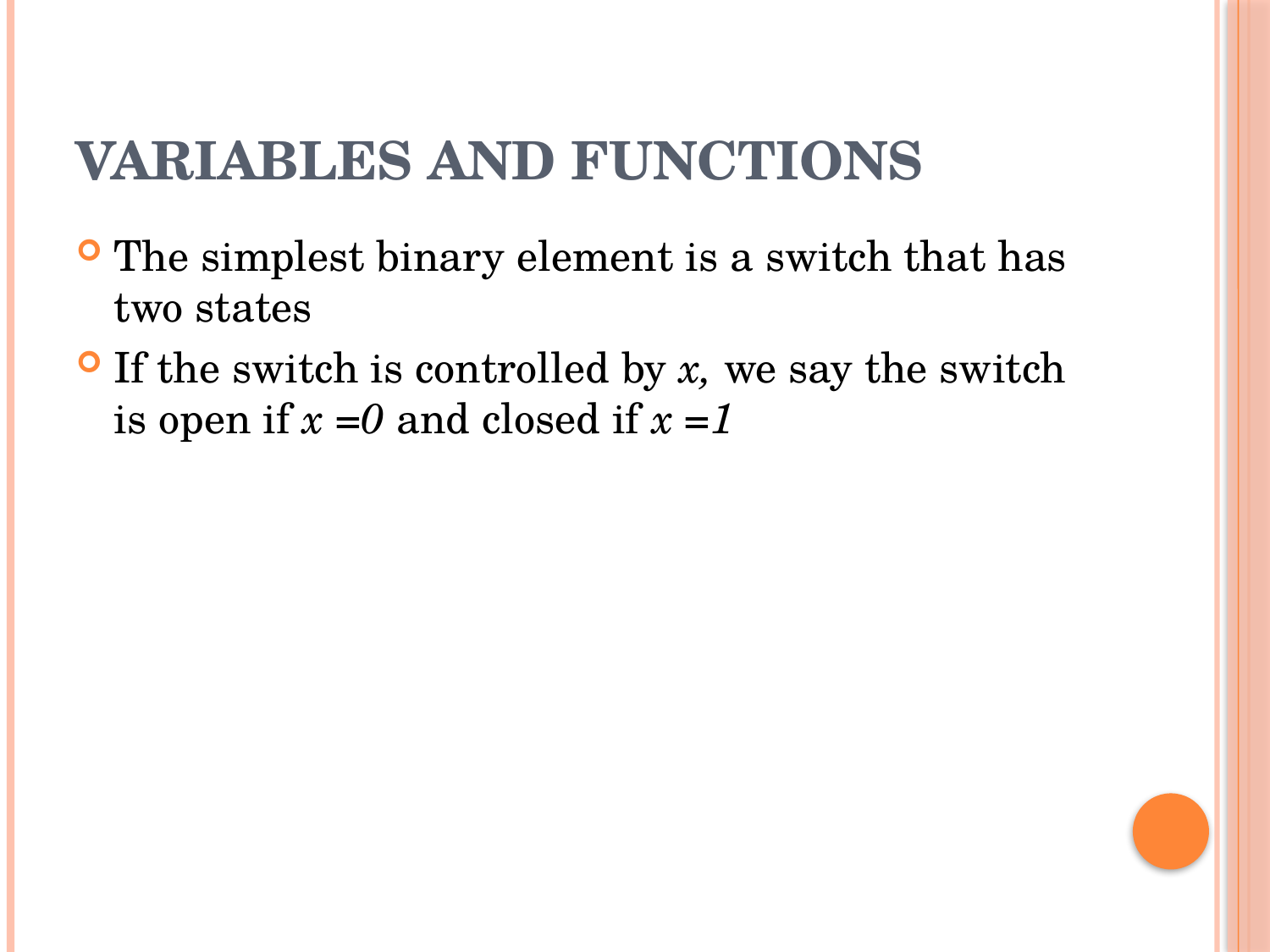

# Variables and functions
The simplest binary element is a switch that has two states
If the switch is controlled by x, we say the switch is open if x =0 and closed if x =1